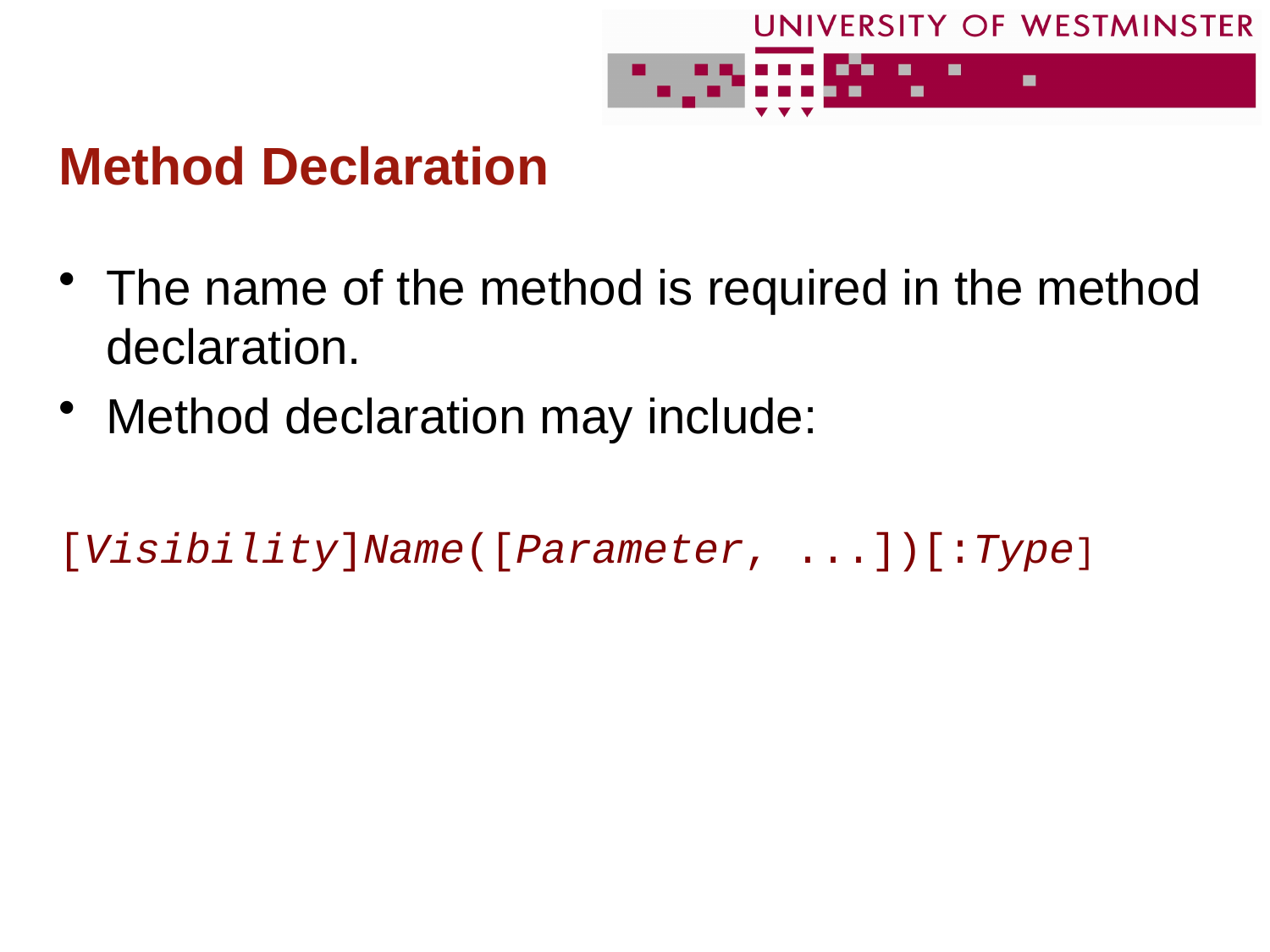

# Method Declaration
The name of the method is required in the method declaration.
Method declaration may include:

[Visibility]Name([Parameter, ...])[:Type]